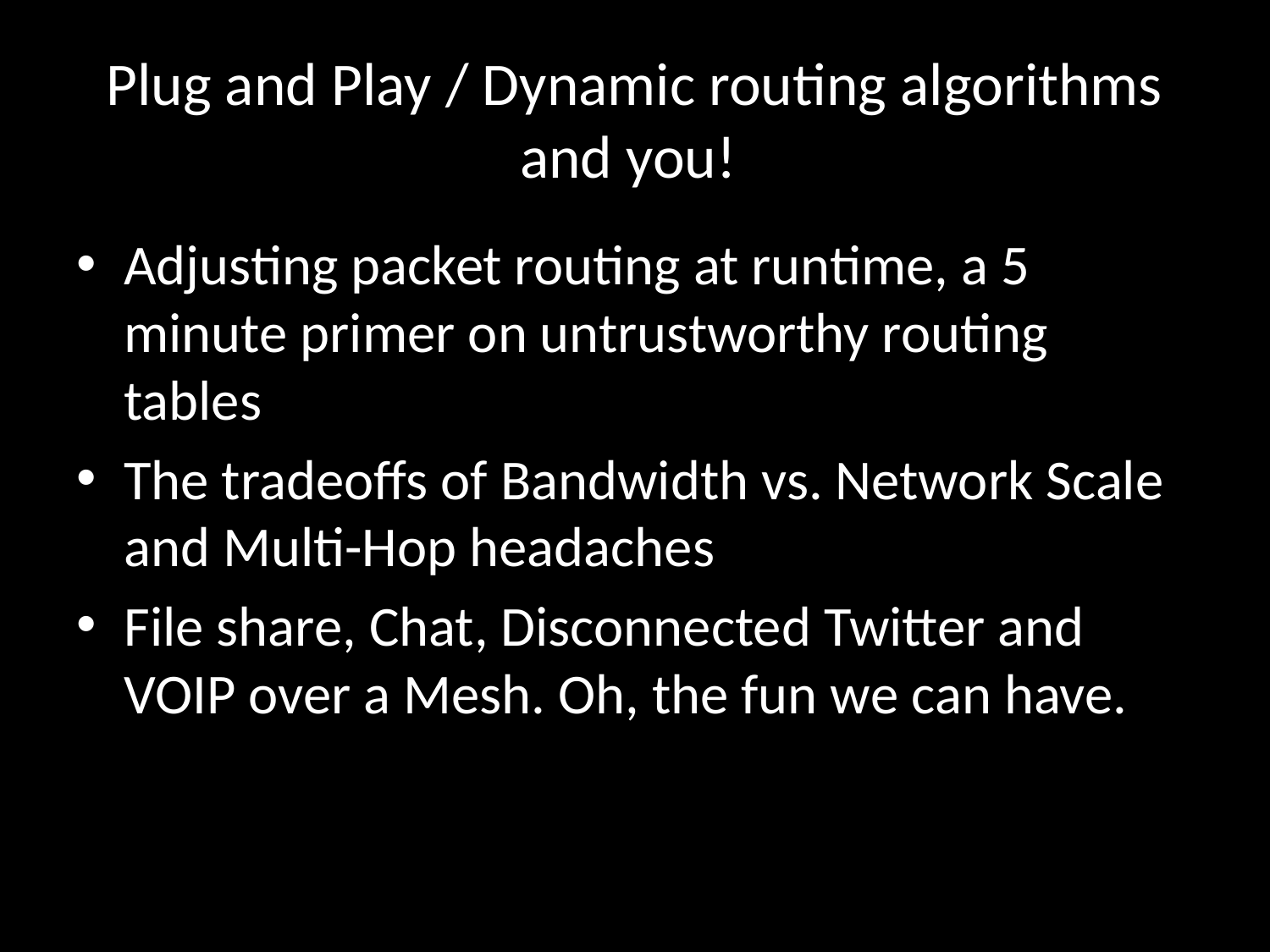

# Plug and Play / Dynamic routing algorithms and you!
Adjusting packet routing at runtime, a 5 minute primer on untrustworthy routing tables
The tradeoffs of Bandwidth vs. Network Scale and Multi-Hop headaches
File share, Chat, Disconnected Twitter and VOIP over a Mesh. Oh, the fun we can have.